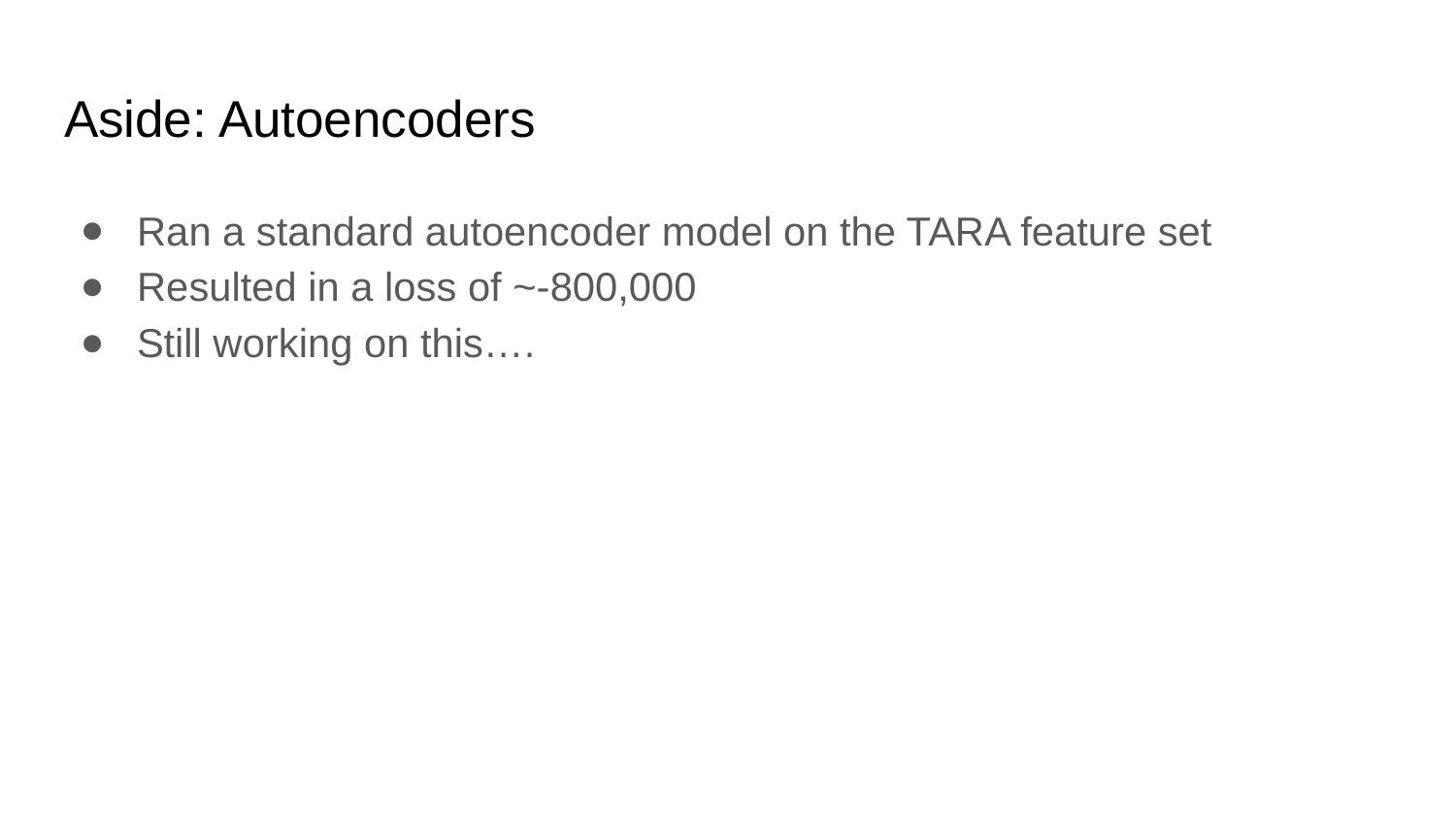

# Aside: Autoencoders
Ran a standard autoencoder model on the TARA feature set
Resulted in a loss of ~-800,000
Still working on this….